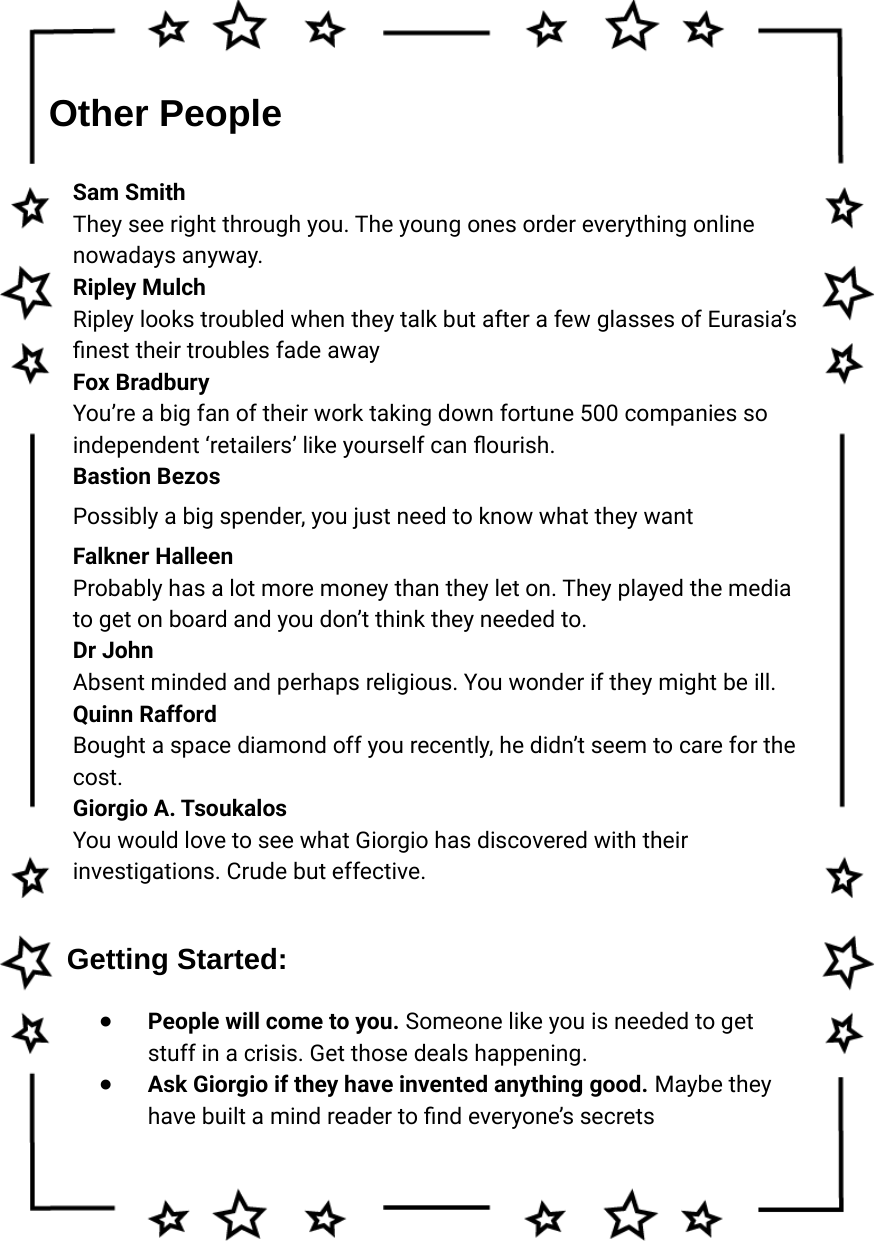

Other People
Sam Smith
They see right through you. The young ones order everything online nowadays anyway.
Ripley Mulch
Ripley looks troubled when they talk but after a few glasses of Eurasia’s finest their troubles fade away
Fox Bradbury
You’re a big fan of their work taking down fortune 500 companies so independent ‘retailers’ like yourself can flourish.
Bastion Bezos
Possibly a big spender, you just need to know what they want
Falkner Halleen
Probably has a lot more money than they let on. They played the media to get on board and you don’t think they needed to.
Dr John
Absent minded and perhaps religious. You wonder if they might be ill.
Quinn Rafford
Bought a space diamond off you recently, he didn’t seem to care for the cost.
Giorgio A. Tsoukalos
You would love to see what Giorgio has discovered with their investigations. Crude but effective.
Getting Started:
People will come to you. Someone like you is needed to get stuff in a crisis. Get those deals happening.
Ask Giorgio if they have invented anything good. Maybe they have built a mind reader to find everyone’s secrets